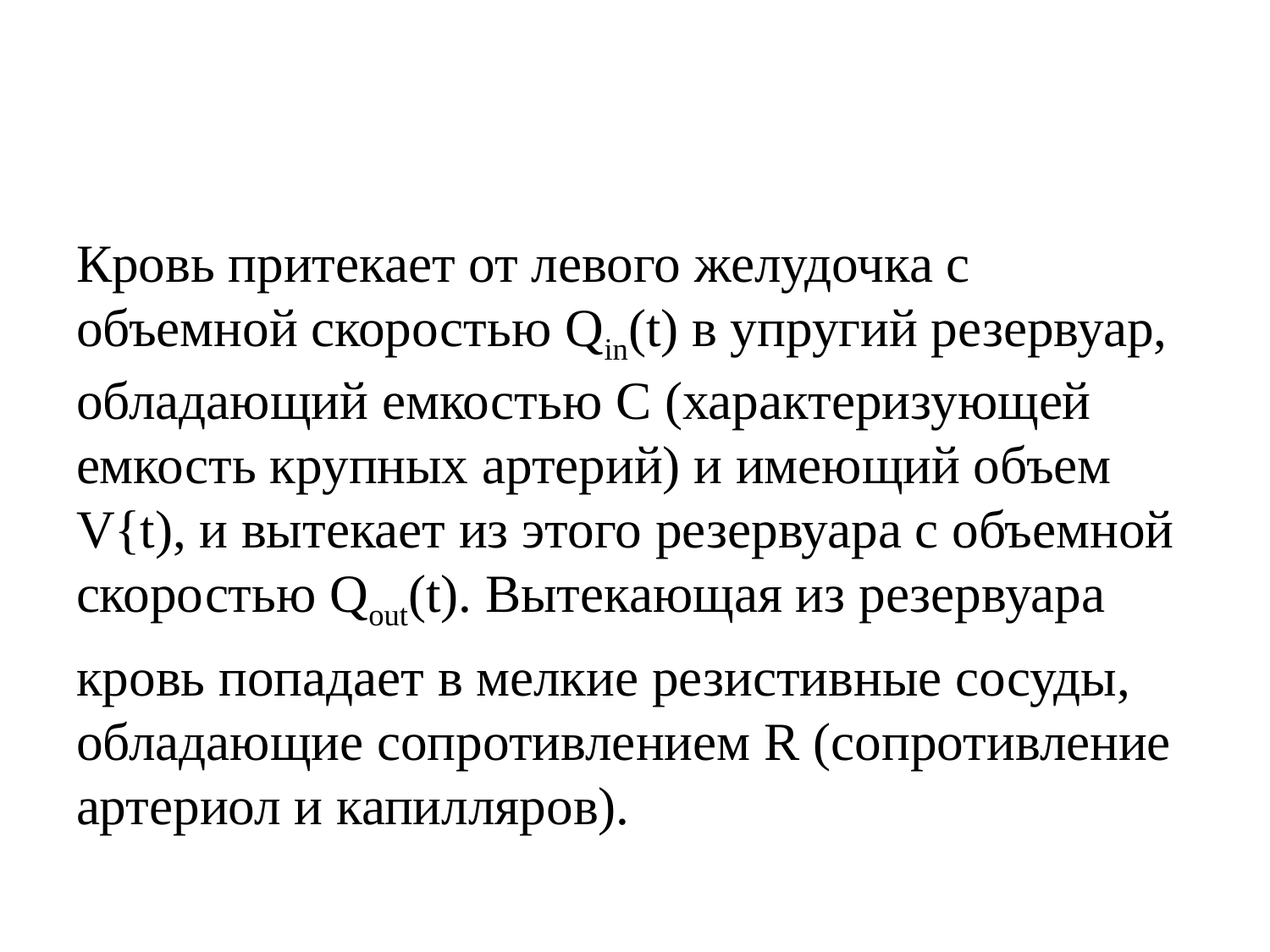

#
Кровь притекает от левого желудочка с объемной скоростью Qin(t) в упругий резервуар, обладающий емкостью С (характеризующей емкость крупных артерий) и имеющий объем V{t), и вытекает из этого резервуара с объемной скоростью Qout(t). Вытекающая из резервуара
кровь попадает в мелкие резистивные сосуды, обладающие сопротивлением R (сопротивление артериол и капилляров).